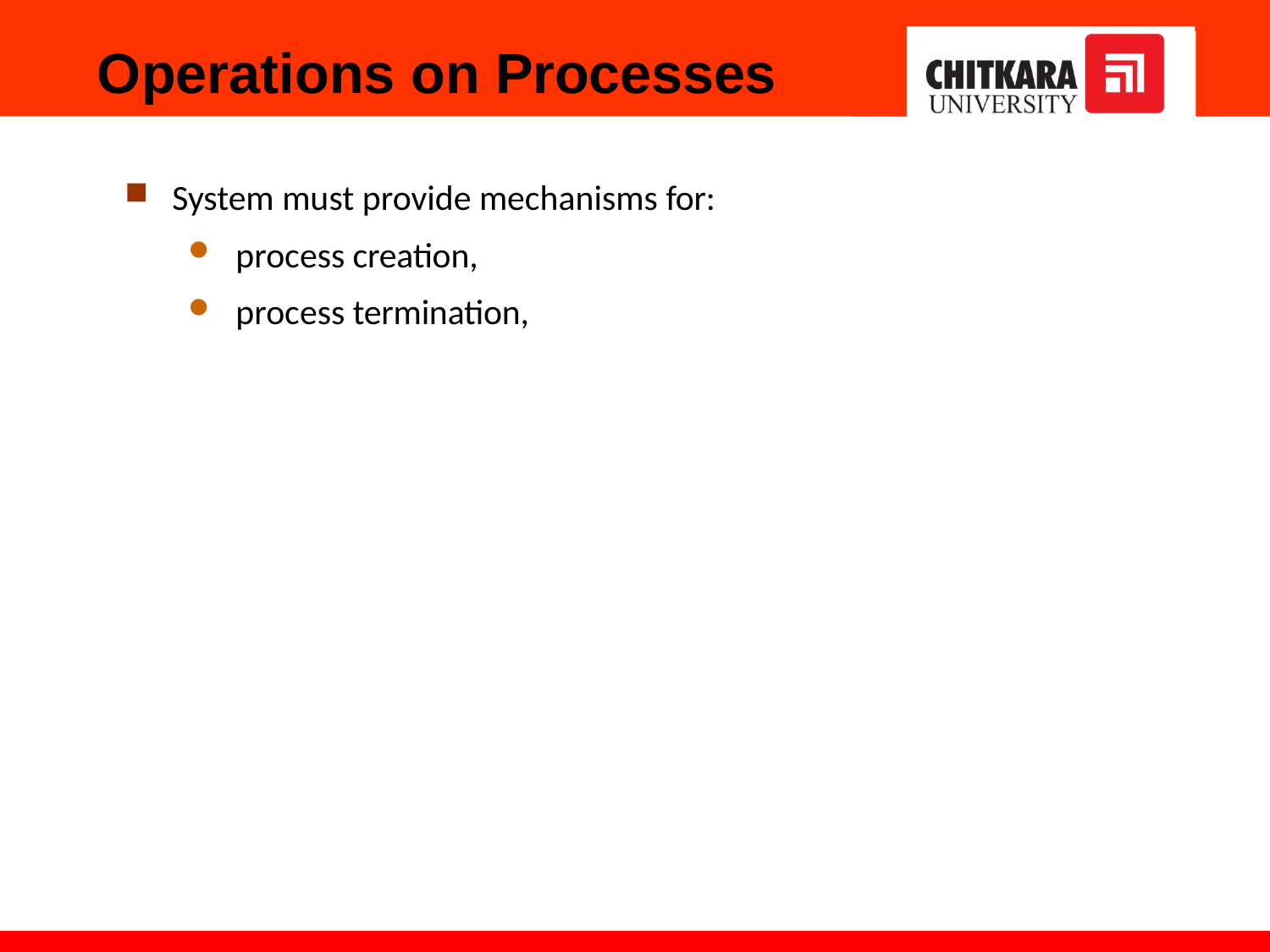

# Operations on Processes
System must provide mechanisms for:
process creation,
process termination,